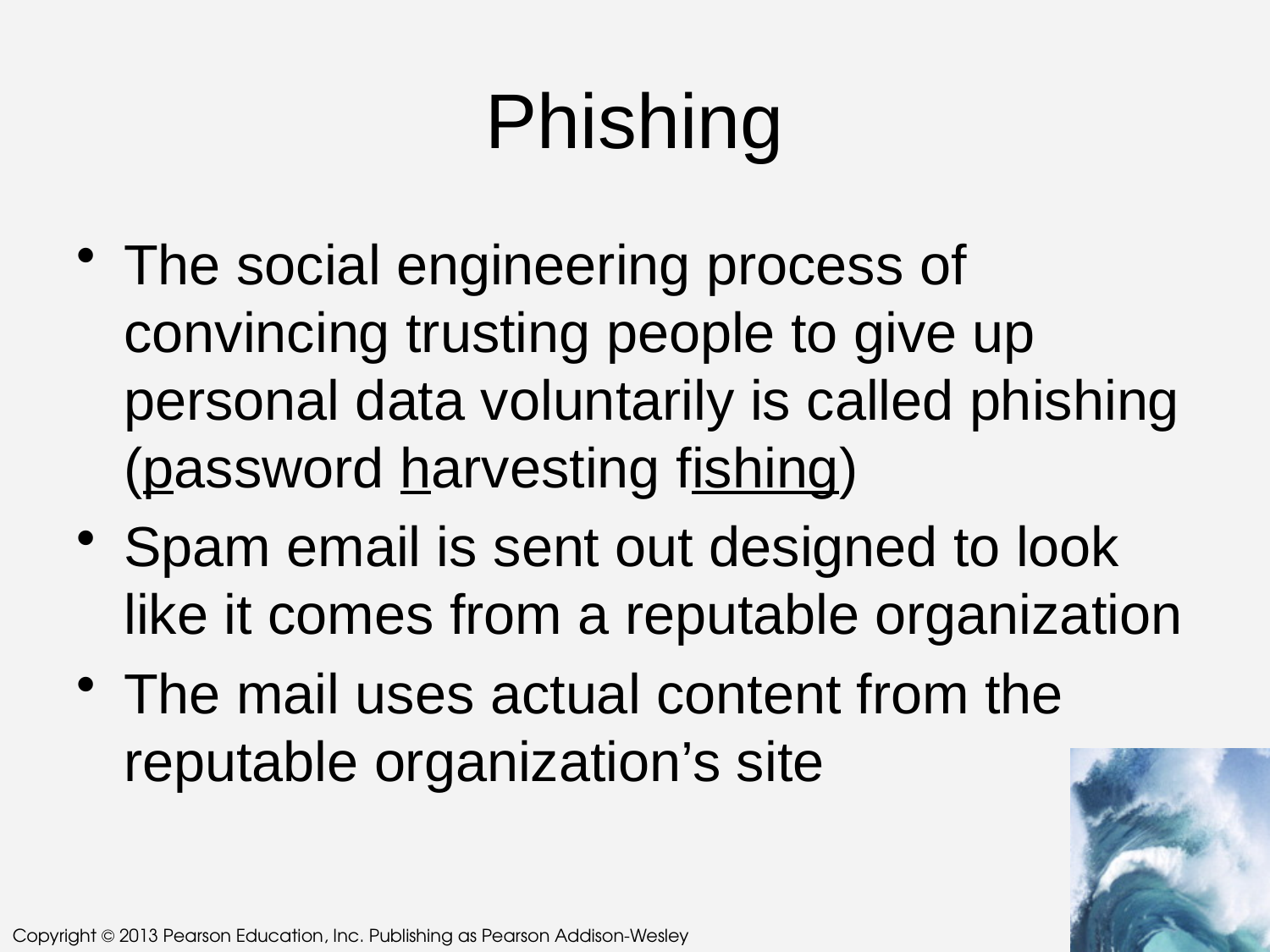

# Phishing
The social engineering process of convincing trusting people to give up personal data voluntarily is called phishing (password harvesting fishing)
Spam email is sent out designed to look like it comes from a reputable organization
The mail uses actual content from the reputable organization’s site